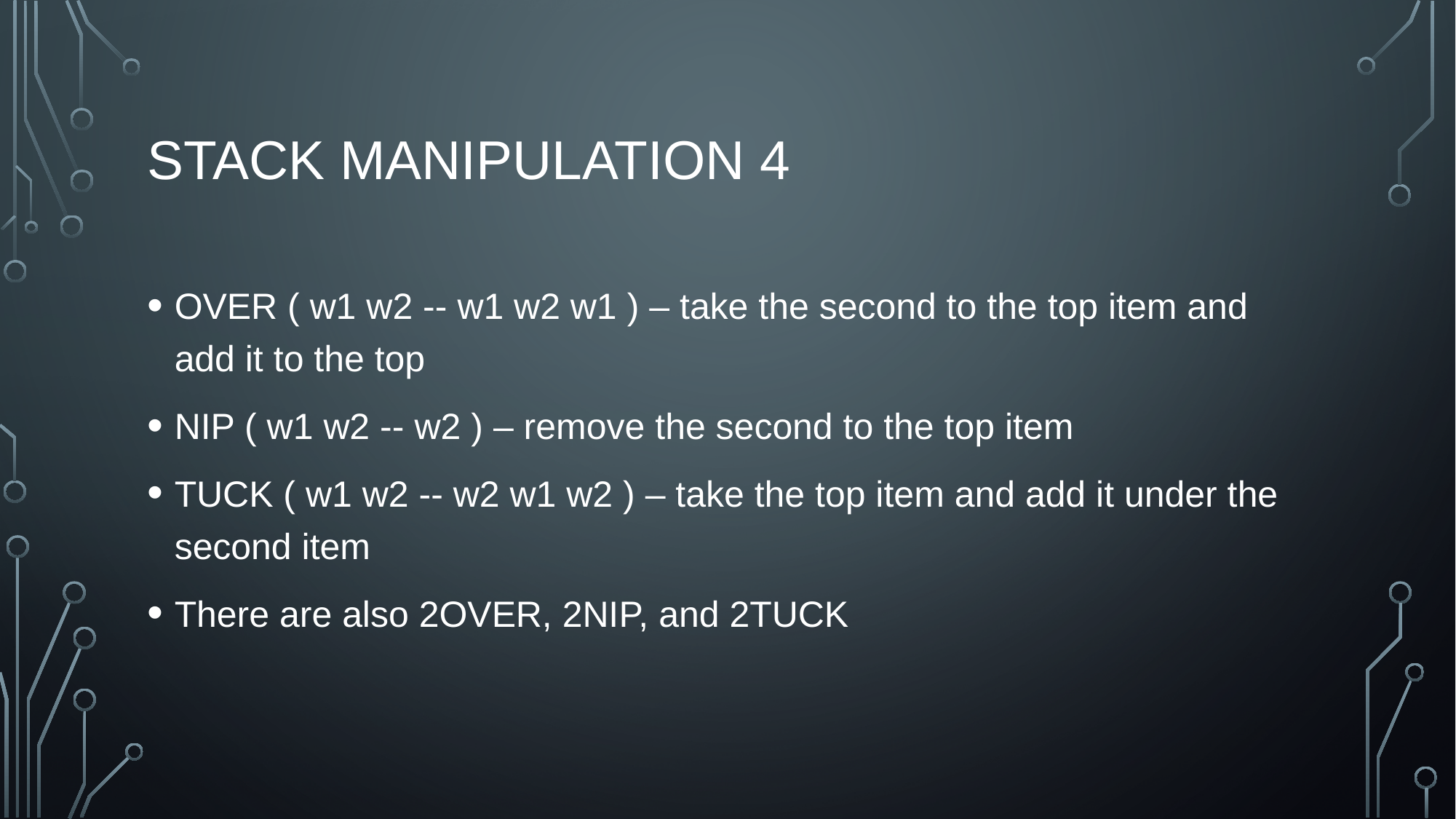

# Stack manipulation 4
OVER ( w1 w2 -- w1 w2 w1 ) – take the second to the top item and add it to the top
NIP ( w1 w2 -- w2 ) – remove the second to the top item
TUCK ( w1 w2 -- w2 w1 w2 ) – take the top item and add it under the second item
There are also 2OVER, 2NIP, and 2TUCK